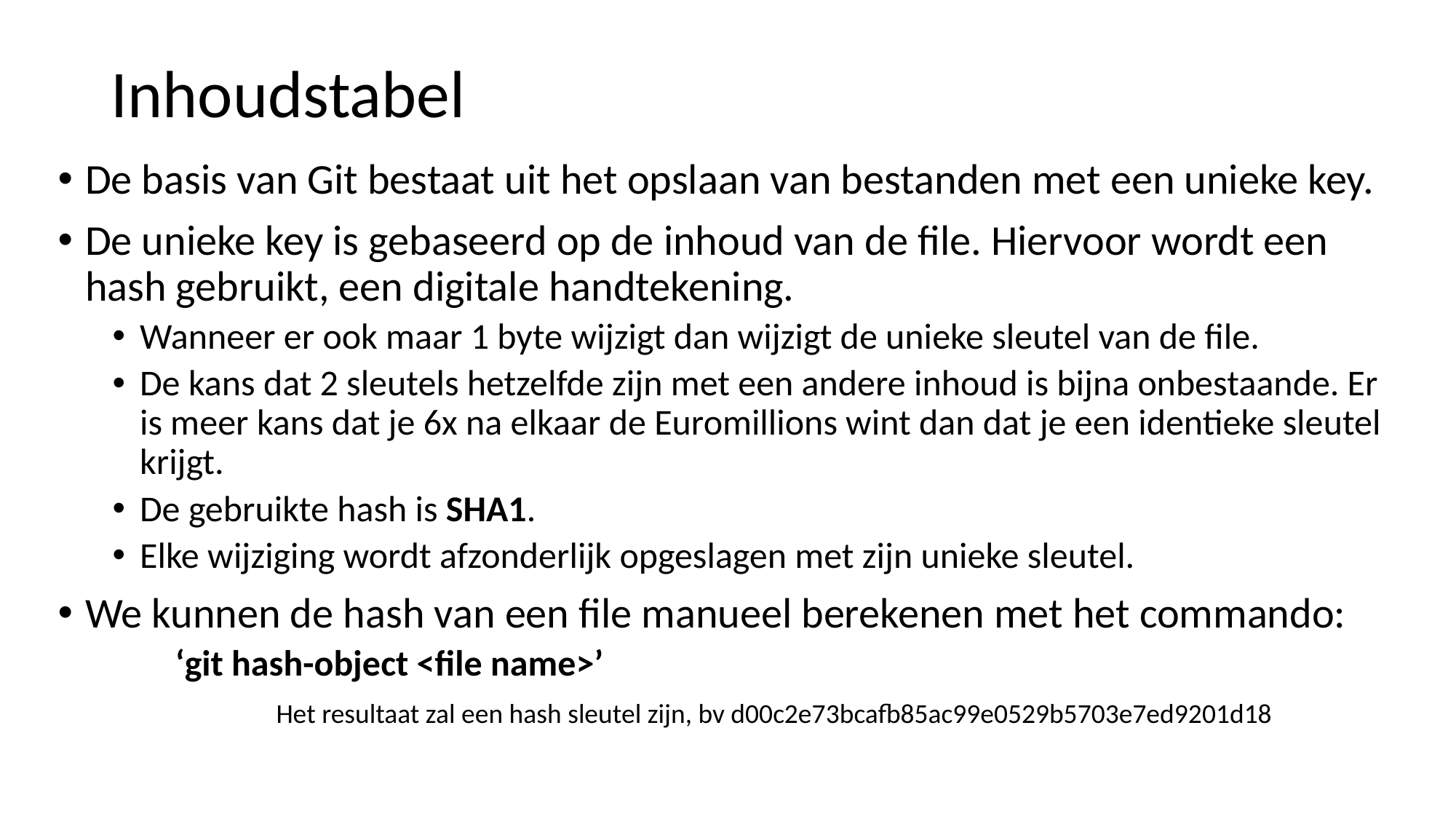

# Inhoudstabel
De basis van Git bestaat uit het opslaan van bestanden met een unieke key.
De unieke key is gebaseerd op de inhoud van de file. Hiervoor wordt een hash gebruikt, een digitale handtekening.
Wanneer er ook maar 1 byte wijzigt dan wijzigt de unieke sleutel van de file.
De kans dat 2 sleutels hetzelfde zijn met een andere inhoud is bijna onbestaande. Er is meer kans dat je 6x na elkaar de Euromillions wint dan dat je een identieke sleutel krijgt.
De gebruikte hash is SHA1.
Elke wijziging wordt afzonderlijk opgeslagen met zijn unieke sleutel.
We kunnen de hash van een file manueel berekenen met het commando:
 ‘git hash-object <file name>’
	Het resultaat zal een hash sleutel zijn, bv d00c2e73bcafb85ac99e0529b5703e7ed9201d18